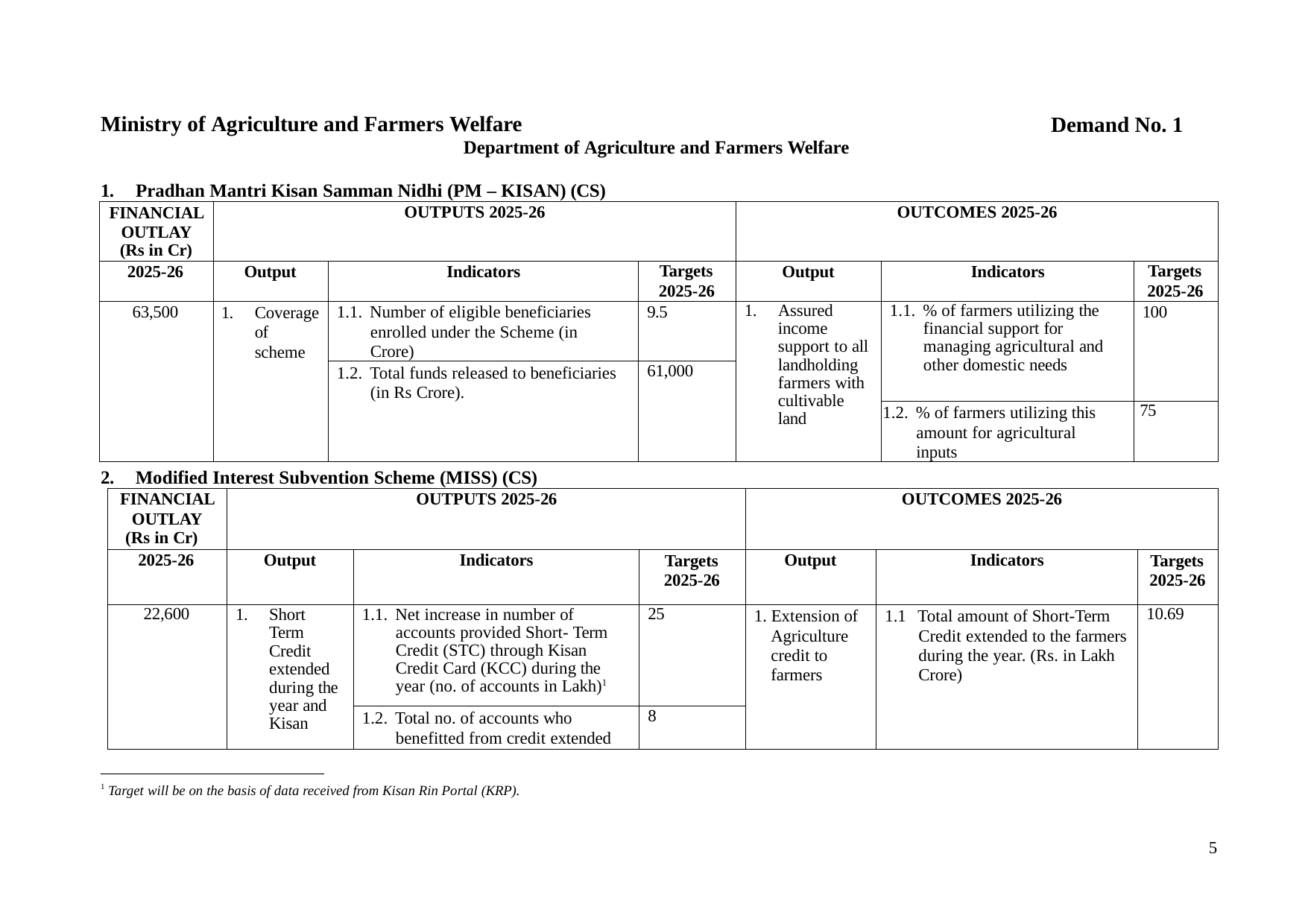

Ministry of Agriculture and Farmers Welfare
Department of Agriculture and Farmers Welfare
1.	Pradhan Mantri Kisan Samman Nidhi (PM – KISAN) (CS)
Demand No. 1
| FINANCIAL OUTLAY (Rs in Cr) | OUTPUTS 2025-26 |  |  | OUTCOMES 2025-26 |  |  |
| --- | --- | --- | --- | --- | --- | --- |
| 2025-26 | Output | Indicators | Targets 2025-26 | Output | Indicators | Targets 2025-26 |
| 63,500 | 1. Coverage of scheme | 1.1. Number of eligible beneficiaries enrolled under the Scheme (in Crore) | 9.5 | 1. Assured income support to all landholding farmers with cultivable land | 1.1. % of farmers utilizing the financial support for managing agricultural and other domestic needs | 100 |
|  |  | 1.2. Total funds released to beneficiaries (in Rs Crore). | 61,000 |  |  |  |
|  |  |  |  |  | 1.2. % of farmers utilizing this amount for agricultural inputs | 75 |
2.	Modified Interest Subvention Scheme (MISS) (CS)
| FINANCIAL OUTLAY (Rs in Cr) | OUTPUTS 2025-26 |  |  | OUTCOMES 2025-26 |  |  |
| --- | --- | --- | --- | --- | --- | --- |
| 2025-26 | Output | Indicators | Targets 2025-26 | Output | Indicators | Targets 2025-26 |
| 22,600 | 1. Short Term Credit extended during the year and Kisan | 1.1. Net increase in number of accounts provided Short- Term Credit (STC) through Kisan Credit Card (KCC) during the year (no. of accounts in Lakh)1 | 25 | 1. Extension of Agriculture credit to farmers | 1.1 Total amount of Short-Term Credit extended to the farmers during the year. (Rs. in Lakh Crore) | 10.69 |
|  |  | 1.2. Total no. of accounts who benefitted from credit extended | 8 |  |  |  |

1 Target will be on the basis of data received from Kisan Rin Portal (KRP).
5